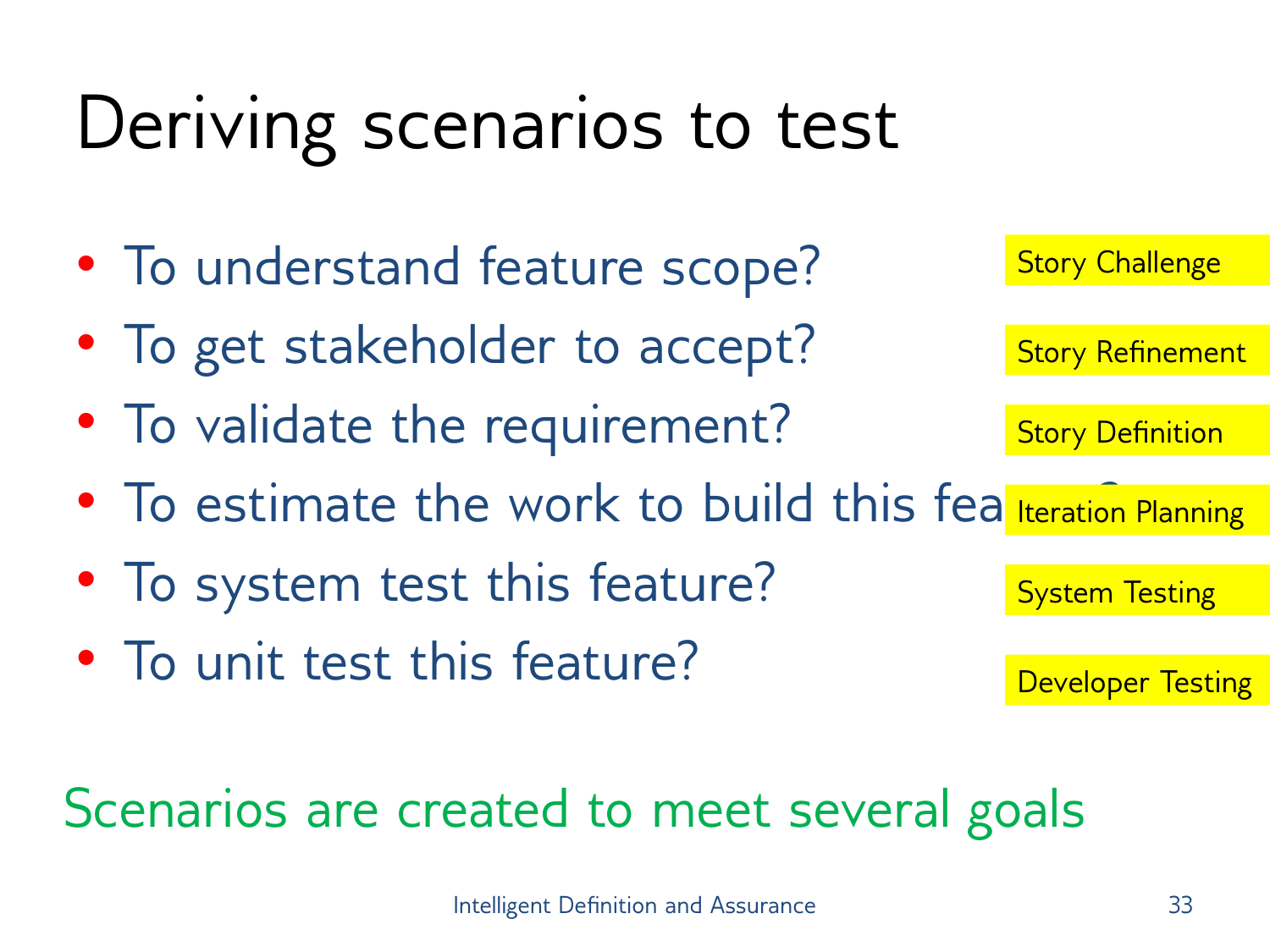

# Deriving scenarios to test
To understand feature scope?
To get stakeholder to accept?
To validate the requirement?
To estimate the work to build this feature?
To system test this feature?
To unit test this feature?

Story Challenge
Story Refinement
Story Definition
Iteration Planning
System Testing
Developer Testing
Scenarios are created to meet several goals
Intelligent Definition and Assurance
33